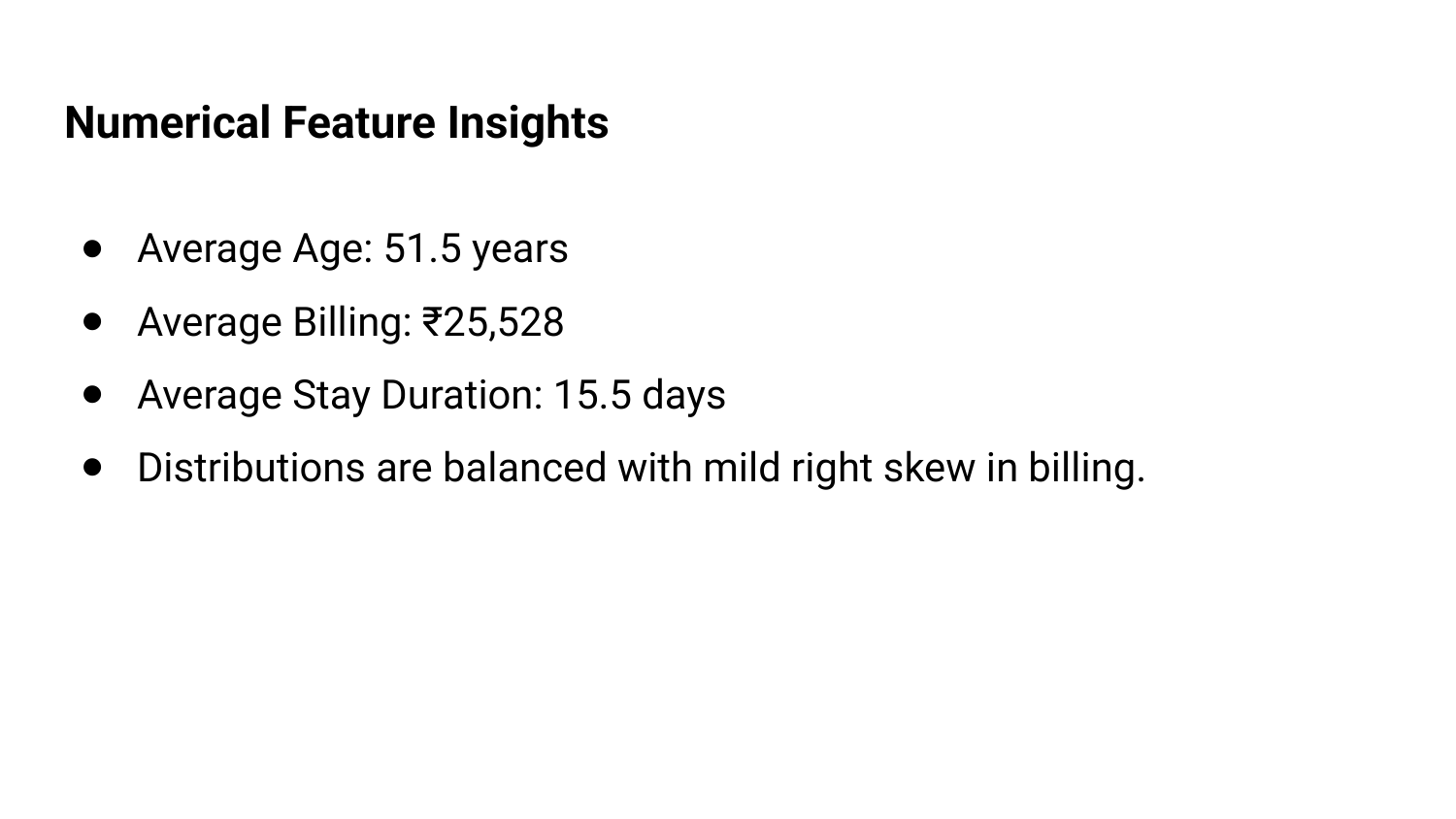

# Numerical Feature Insights
Average Age: 51.5 years
Average Billing: ₹25,528
Average Stay Duration: 15.5 days
Distributions are balanced with mild right skew in billing.